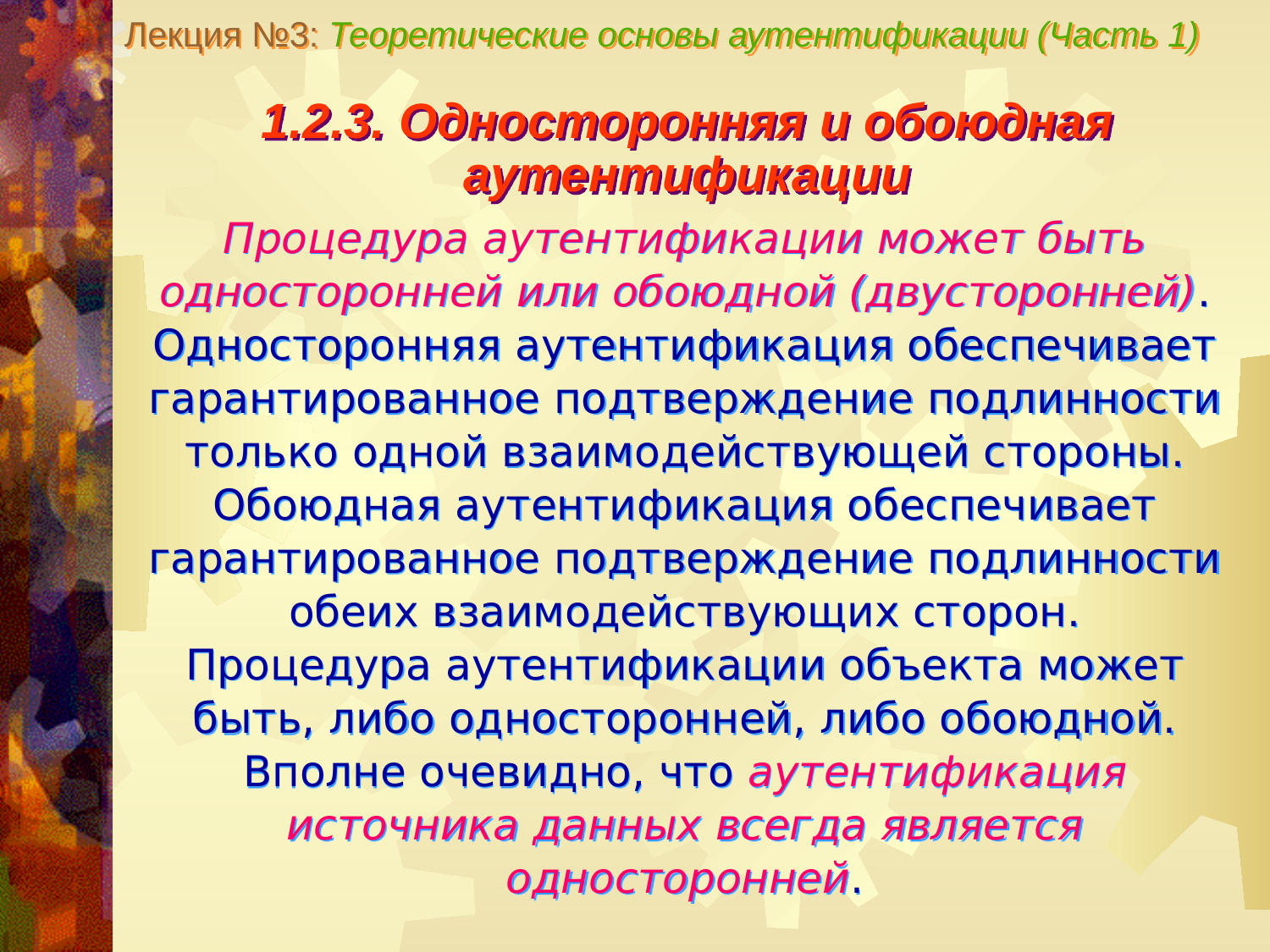

Лекция №3: Теоретические основы аутентификации (Часть 1)
1.2.3. Односторонняя и обоюдная аутентификации
Процедура аутентификации может быть односторонней или обоюдной (двусторонней). Односторонняя аутентификация обеспечивает гарантированное подтверждение подлинности только одной взаимодействующей стороны. Обоюдная аутентификация обеспечивает гарантированное подтверждение подлинности обеих взаимодействующих сторон.
Процедура аутентификации объекта может быть, либо односторонней, либо обоюдной. Вполне очевидно, что аутентификация источника данных всегда является односторонней.